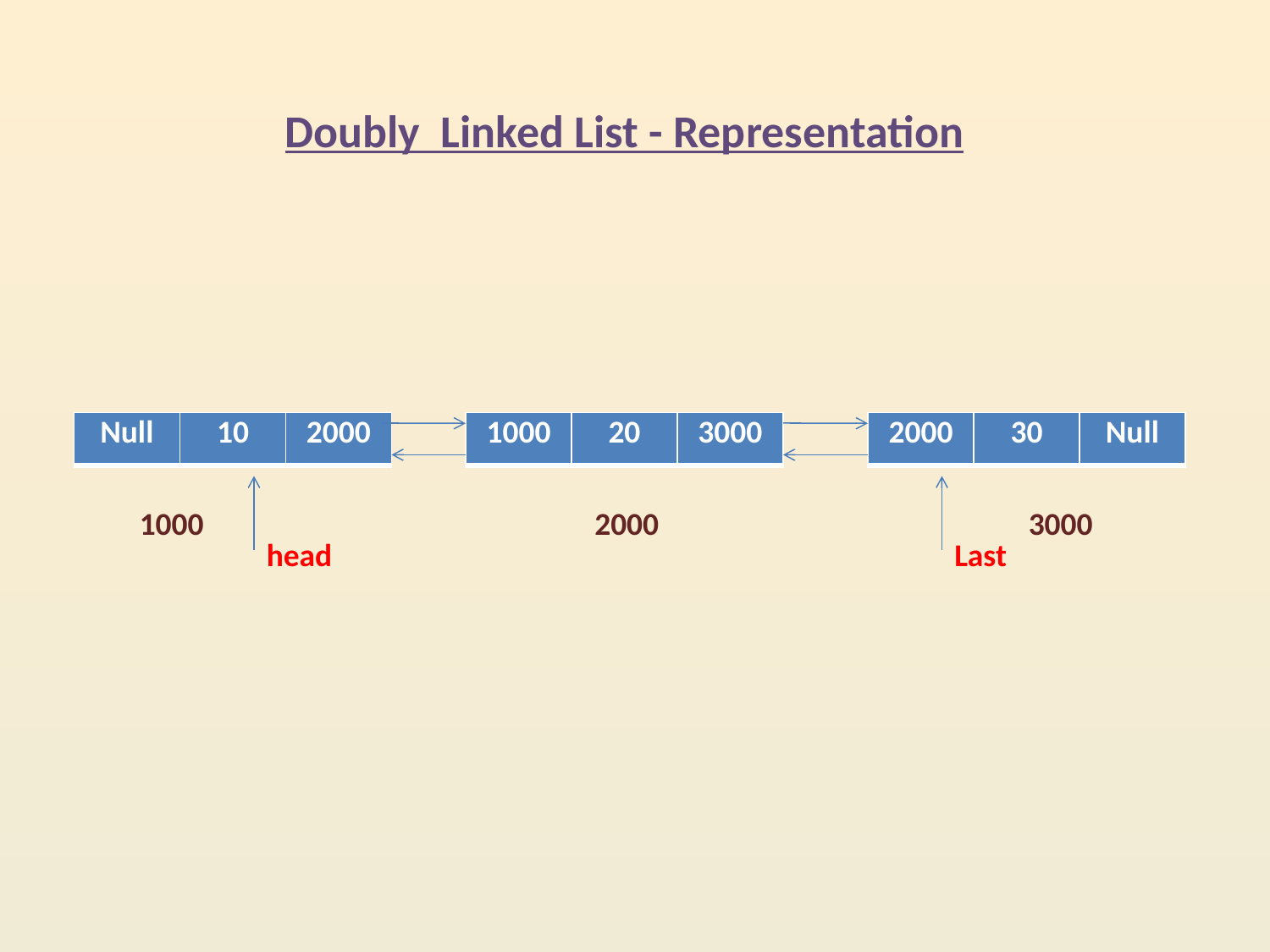

Doubly  Linked List - Representation

| Null | 10 | 2000 |
| --- | --- | --- |
| 1000 | 20 | 3000 |
| --- | --- | --- |
| 2000 | 30 | Null |
| --- | --- | --- |
1000
2000
3000
head
Last